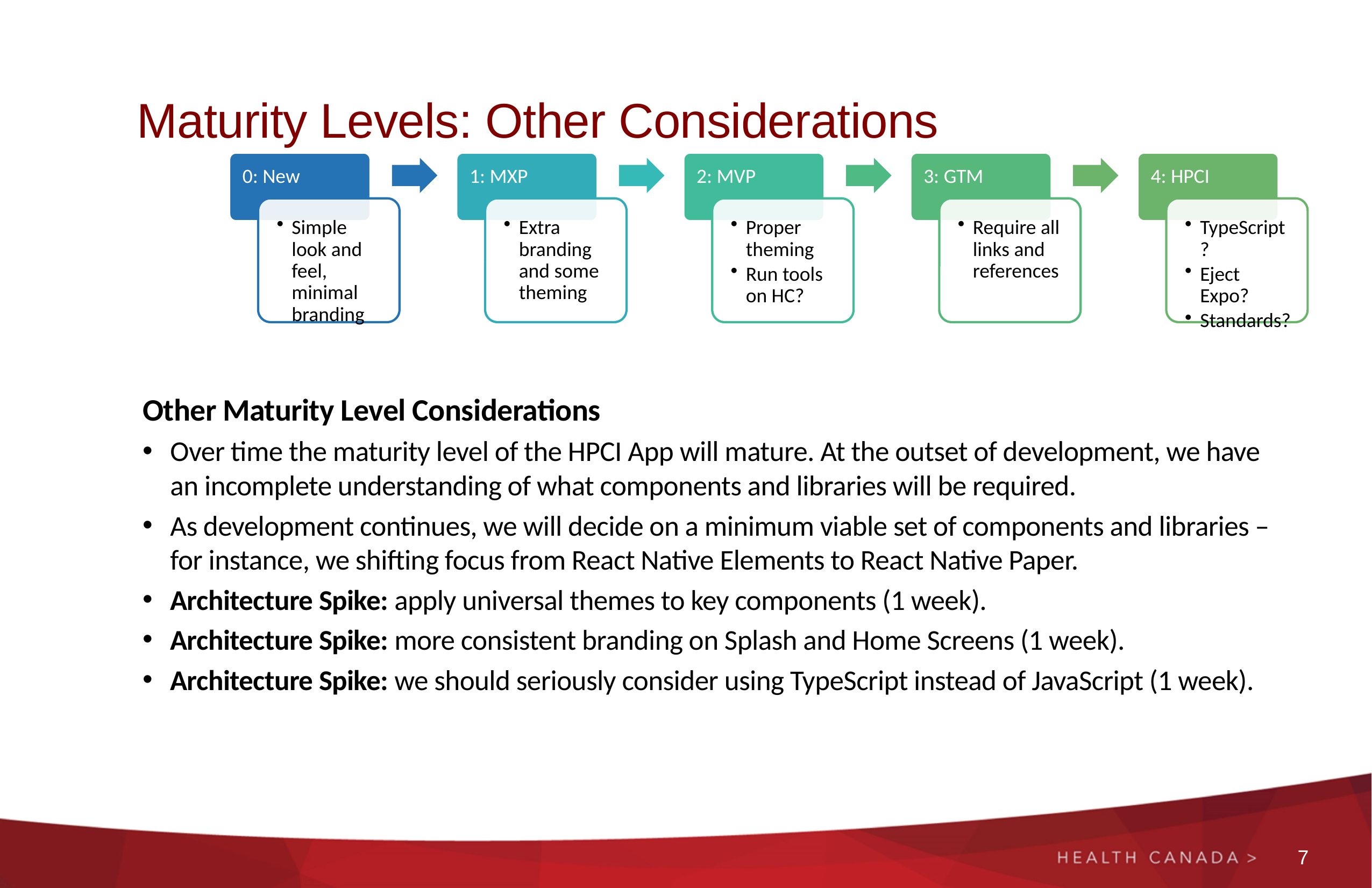

# Maturity Levels: Other Considerations
0: New
Simple look and feel, minimal branding

1: MXP
Extra branding and some theming

2: MVP
Proper theming
Run tools on HC?

3: GTM
Require all links and references

4: HPCI
TypeScript?
Eject Expo?
Standards?
Other Maturity Level Considerations
Over time the maturity level of the HPCI App will mature. At the outset of development, we have an incomplete understanding of what components and libraries will be required.
As development continues, we will decide on a minimum viable set of components and libraries – for instance, we shifting focus from React Native Elements to React Native Paper.
Architecture Spike: apply universal themes to key components (1 week).
Architecture Spike: more consistent branding on Splash and Home Screens (1 week).
Architecture Spike: we should seriously consider using TypeScript instead of JavaScript (1 week).